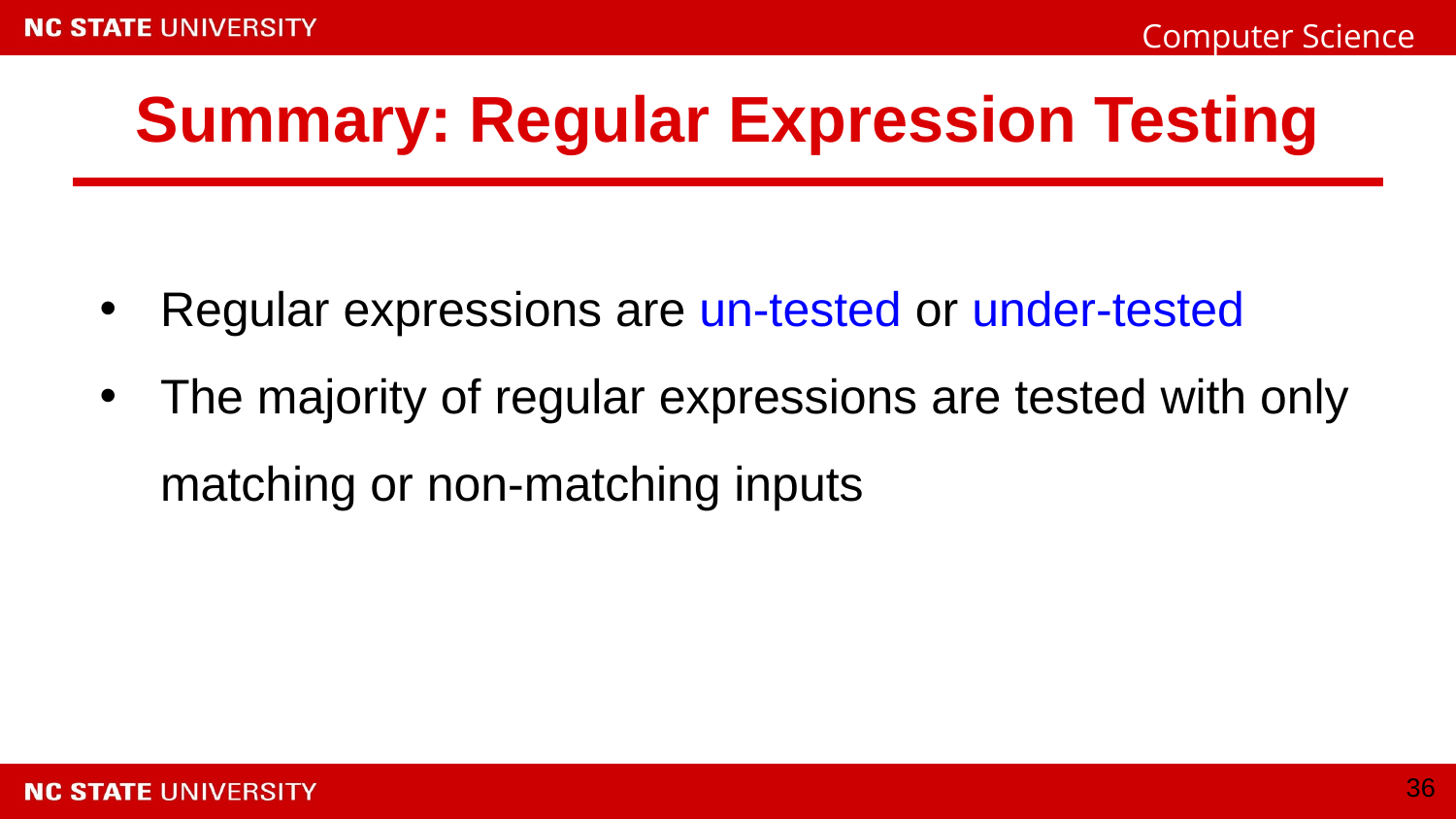

# Summary: Regular Expression Testing

Regular expressions are un-tested or under-tested
The majority of regular expressions are tested with only matching or non-matching inputs
36